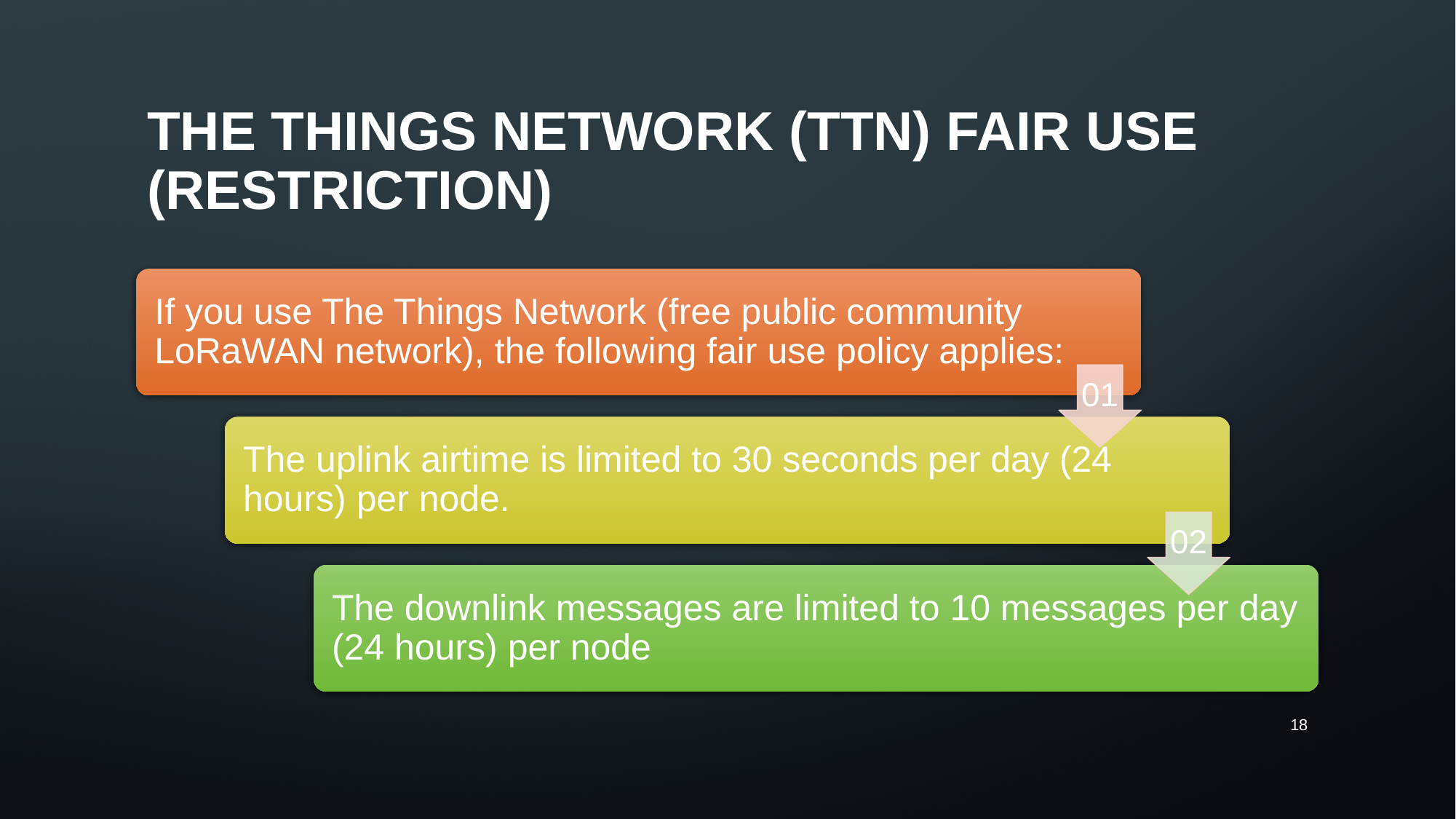

# THE THINGS NETWORK (TTN) FAIR USE (restriction)
If you use The Things Network (free public community LoRaWAN network), the following fair use policy applies:
The uplink airtime is limited to 30 seconds per day (24 hours) per node.
The downlink messages are limited to 10 messages per day (24 hours) per node
01
02
18